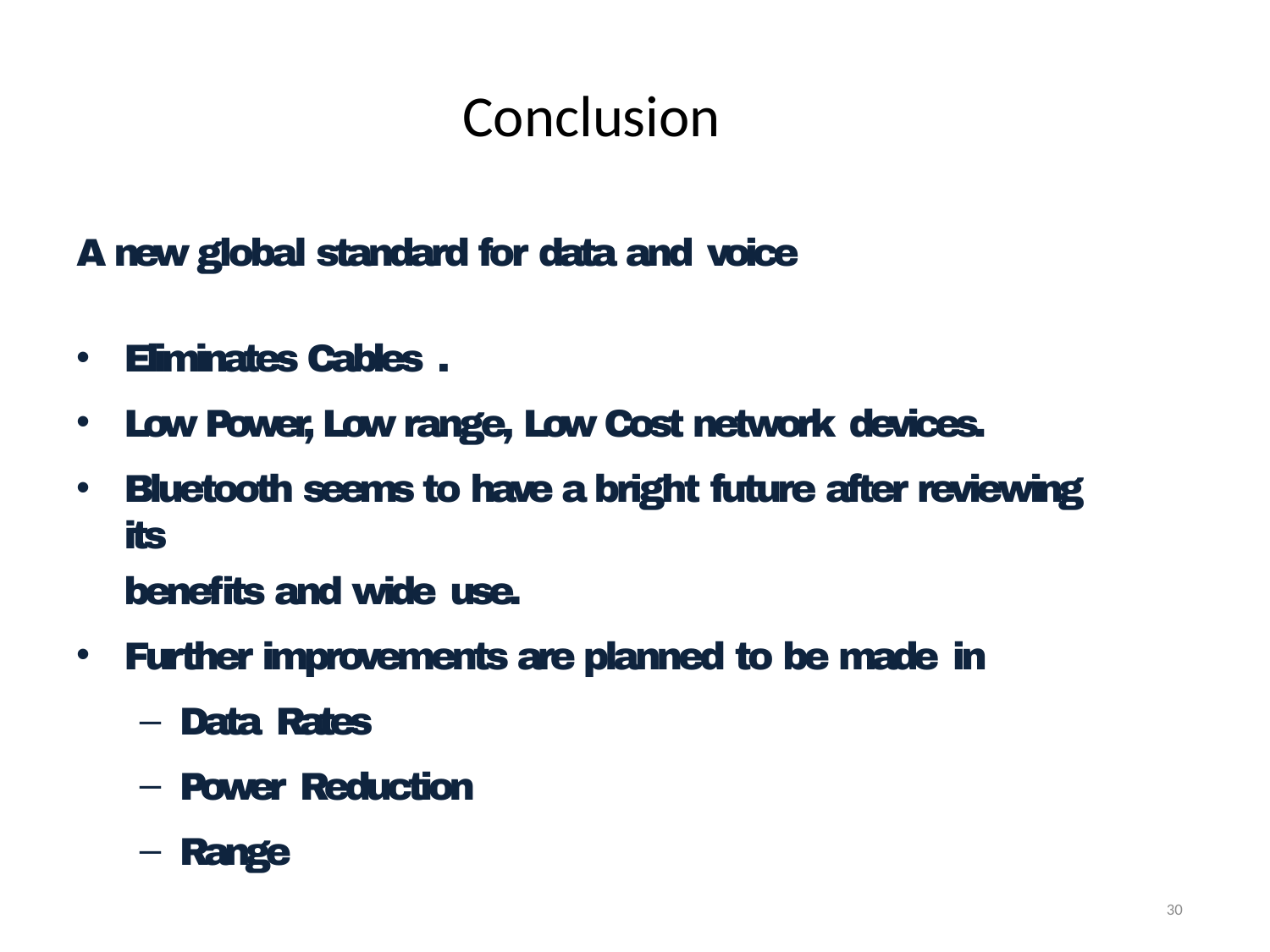

# Conclusion
A new global standard for data and voice

Eliminates Cables .
Low Power, Low range, Low Cost network devices.
Bluetooth seems to have a bright future after reviewing its
benefits and wide use.
Further improvements are planned to be made in
Data Rates
Power Reduction
Range
30